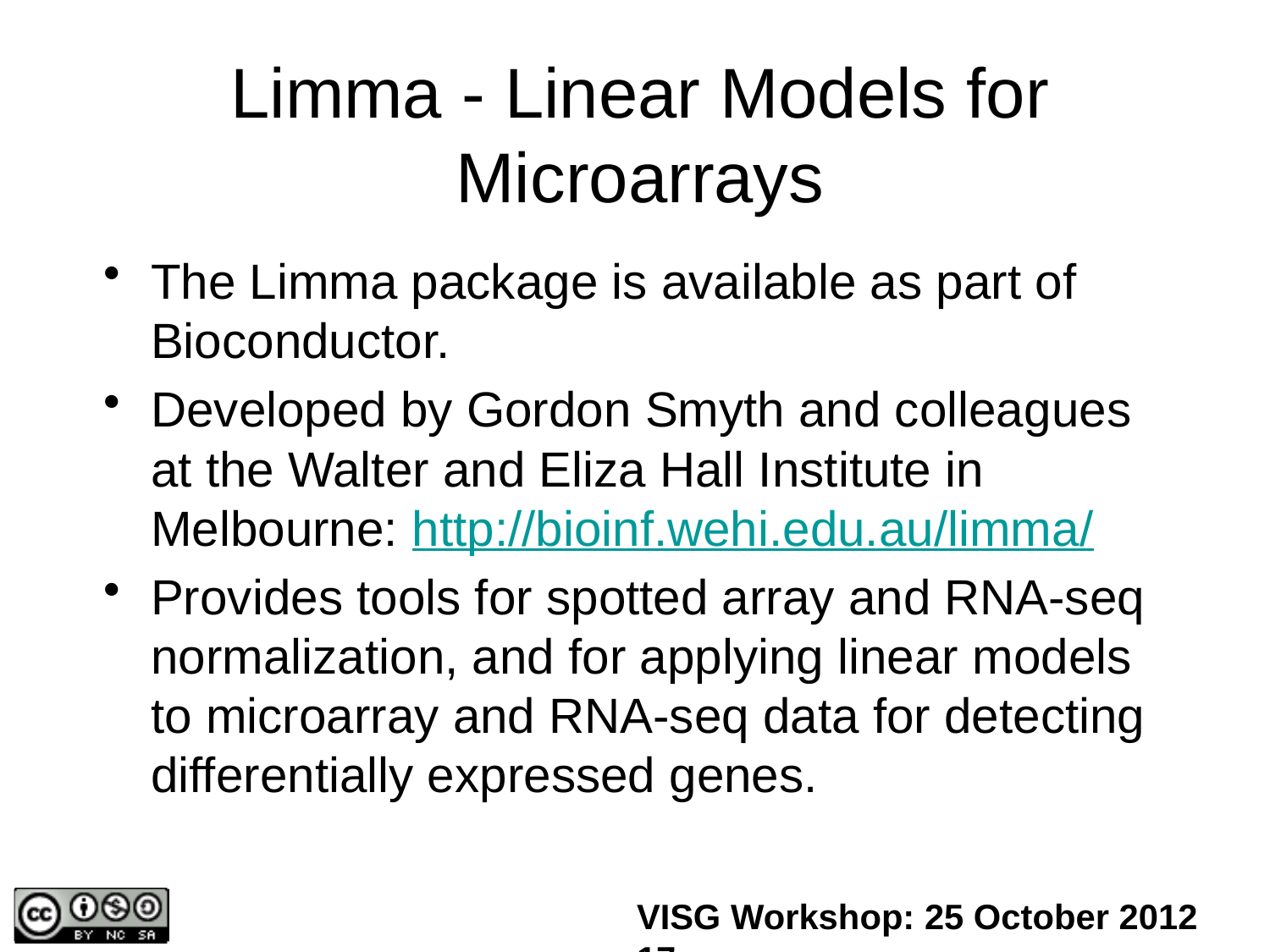

# Limma - Linear Models for Microarrays
The Limma package is available as part of Bioconductor.
Developed by Gordon Smyth and colleagues at the Walter and Eliza Hall Institute in Melbourne: http://bioinf.wehi.edu.au/limma/
Provides tools for spotted array and RNA-seq normalization, and for applying linear models to microarray and RNA-seq data for detecting differentially expressed genes.